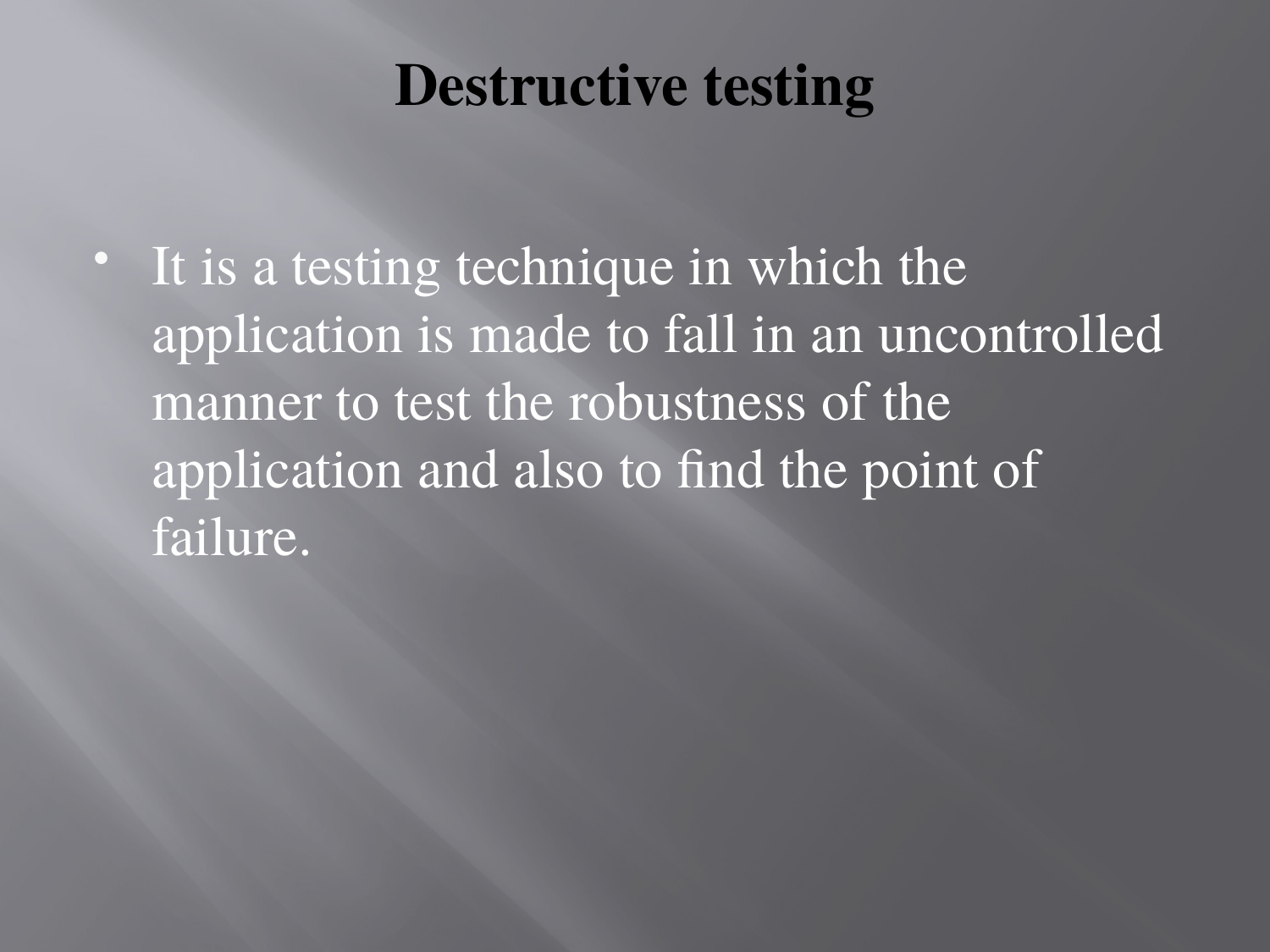

# Destructive testing
It is a testing technique in which the application is made to fall in an uncontrolled manner to test the robustness of the application and also to find the point of failure.